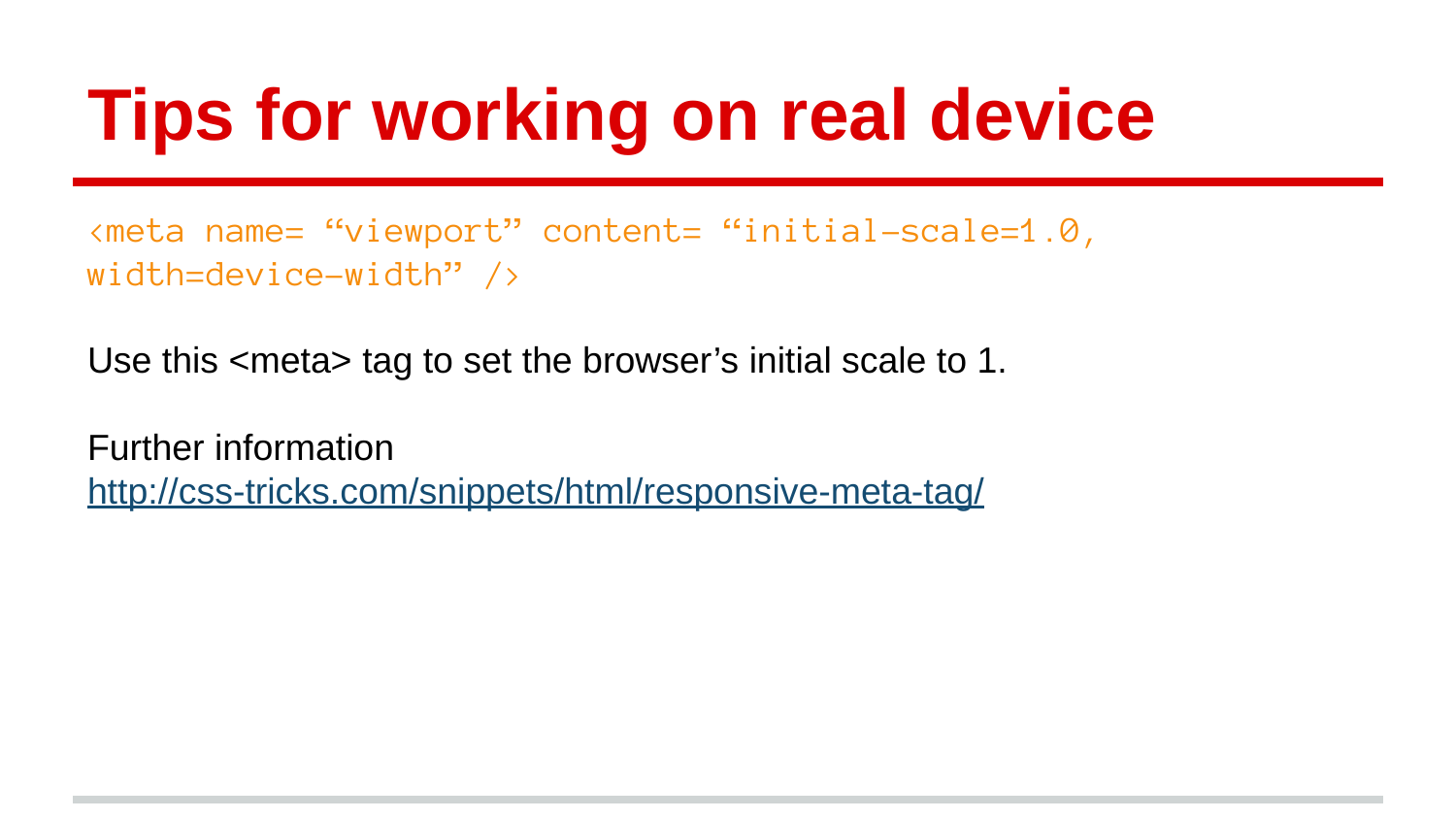

# Tips for working on real device
<meta name= “viewport” content= “initial-scale=1.0, width=device-width” />

Use this <meta> tag to set the browser’s initial scale to 1.

Further information
http://css-tricks.com/snippets/html/responsive-meta-tag/